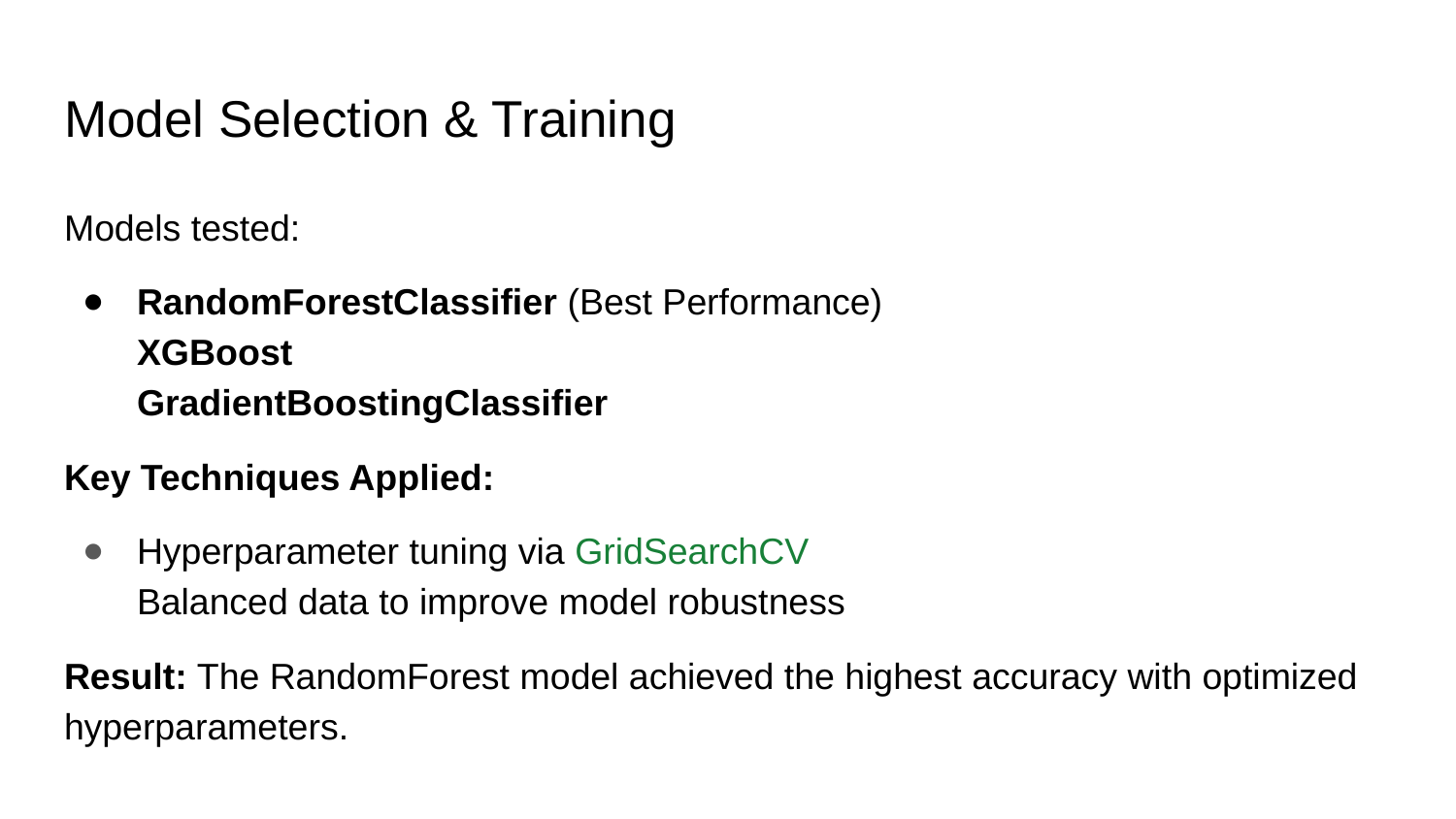

# Model Selection & Training
Models tested:
RandomForestClassifier (Best Performance)
XGBoost
GradientBoostingClassifier
Key Techniques Applied:
Hyperparameter tuning via GridSearchCV
Balanced data to improve model robustness
Result: The RandomForest model achieved the highest accuracy with optimized hyperparameters.